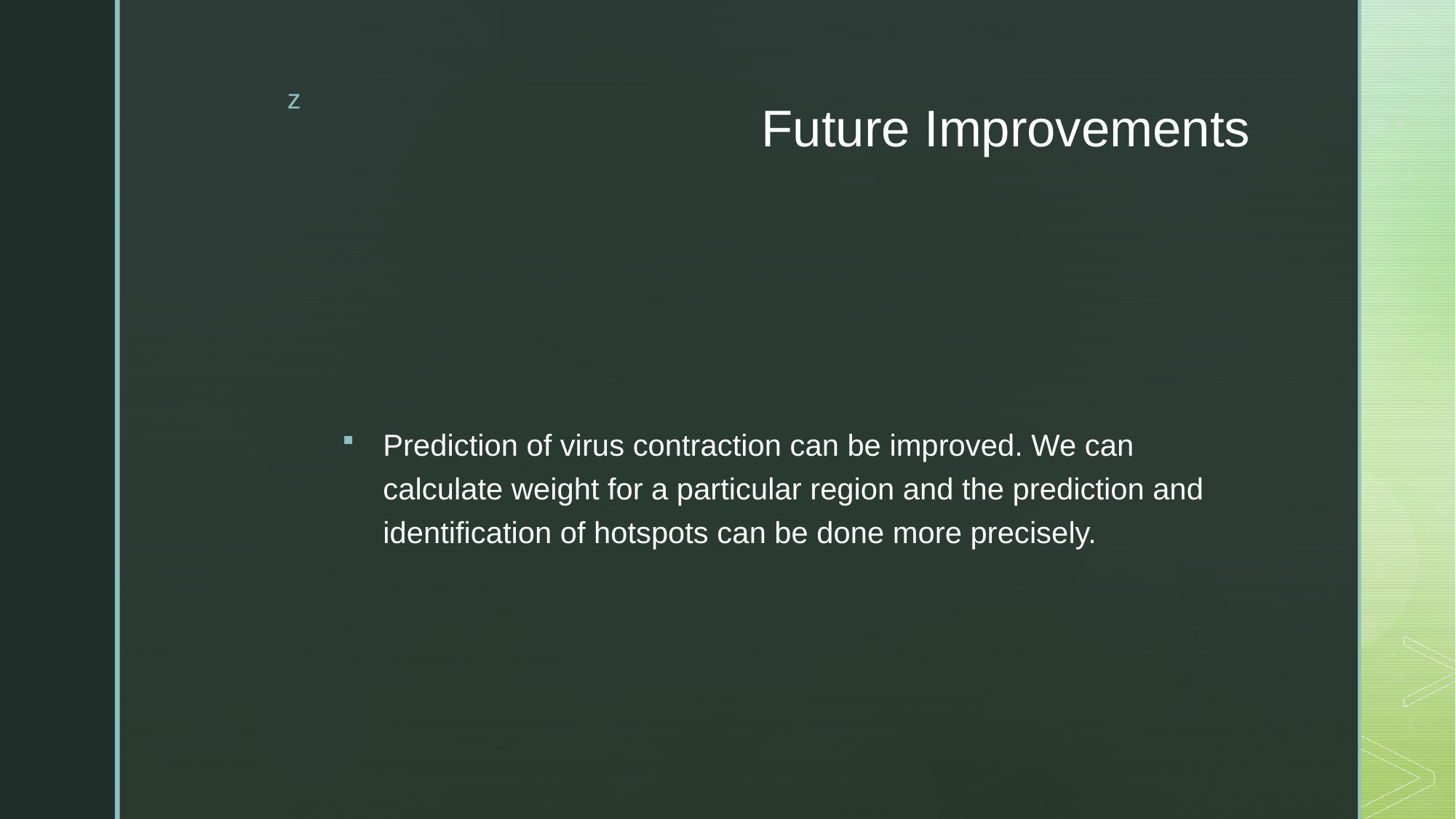

# Future Improvements
Prediction of virus contraction can be improved. We can calculate weight for a particular region and the prediction and identification of hotspots can be done more precisely.